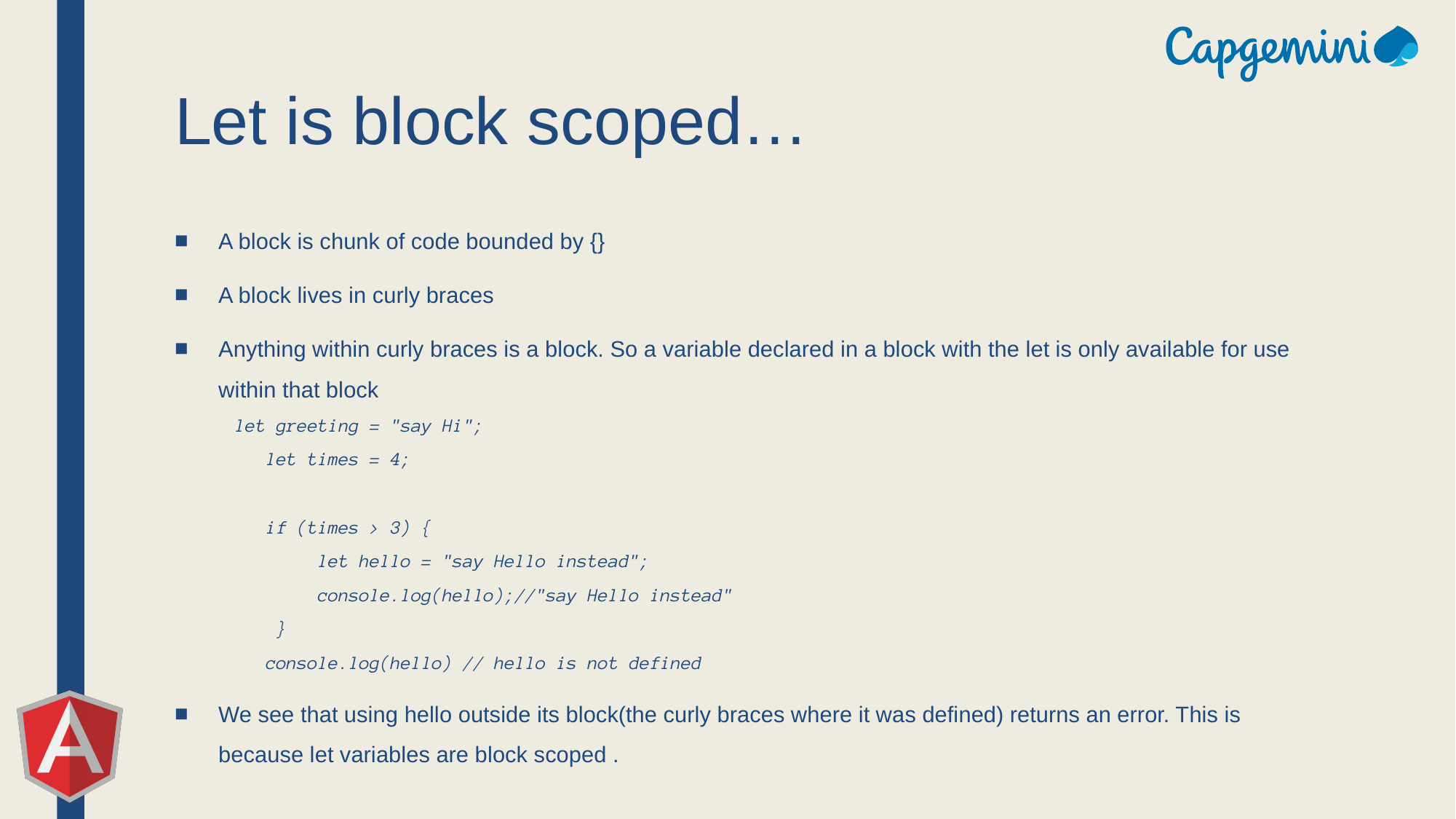

# Let is block scoped…
A block is chunk of code bounded by {}
A block lives in curly braces
Anything within curly braces is a block. So a variable declared in a block with the let is only available for use within that block
let greeting = "say Hi";
   let times = 4;

   if (times > 3) {
        let hello = "say Hello instead";
        console.log(hello);//"say Hello instead"
    }
   console.log(hello) // hello is not defined
We see that using hello outside its block(the curly braces where it was defined) returns an error. This is because let variables are block scoped .